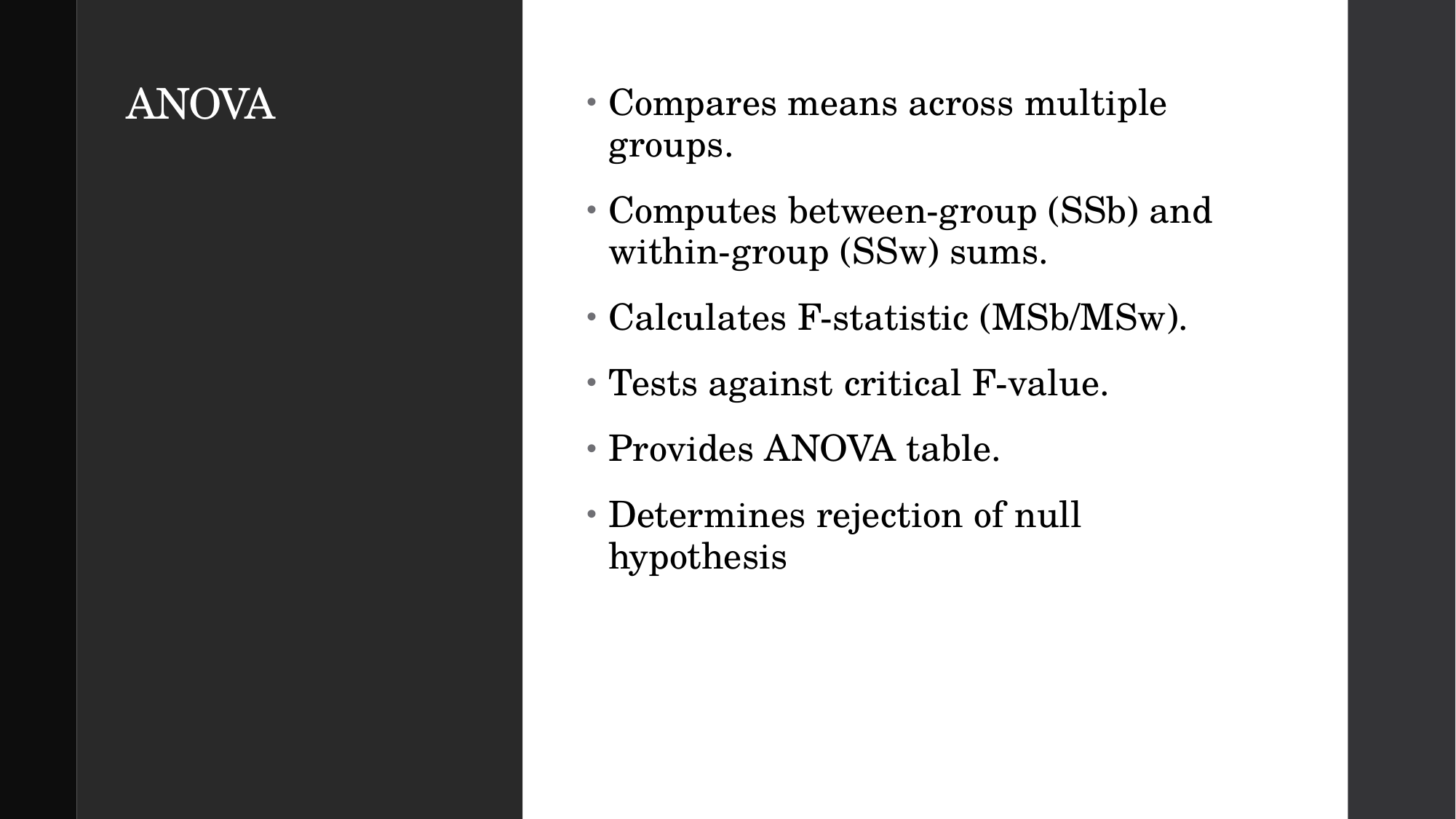

# ANOVA
Compares means across multiple groups.
Computes between-group (SSb) and within-group (SSw) sums.
Calculates F-statistic (MSb/MSw).
Tests against critical F-value.
Provides ANOVA table.
Determines rejection of null hypothesis